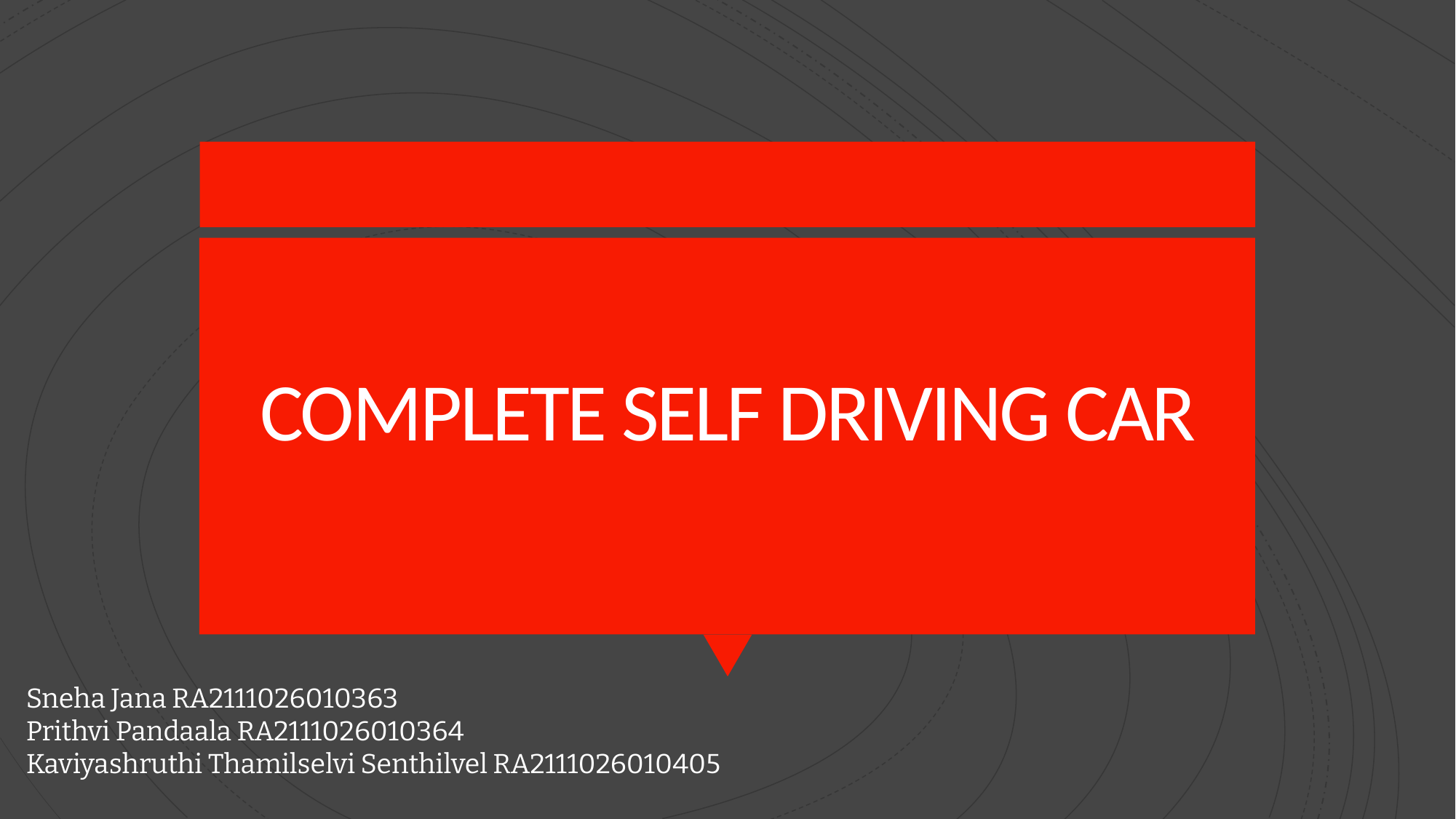

# COMPLETE SELF DRIVING CAR
Sneha Jana RA2111026010363
Prithvi Pandaala RA2111026010364
Kaviyashruthi Thamilselvi Senthilvel RA2111026010405